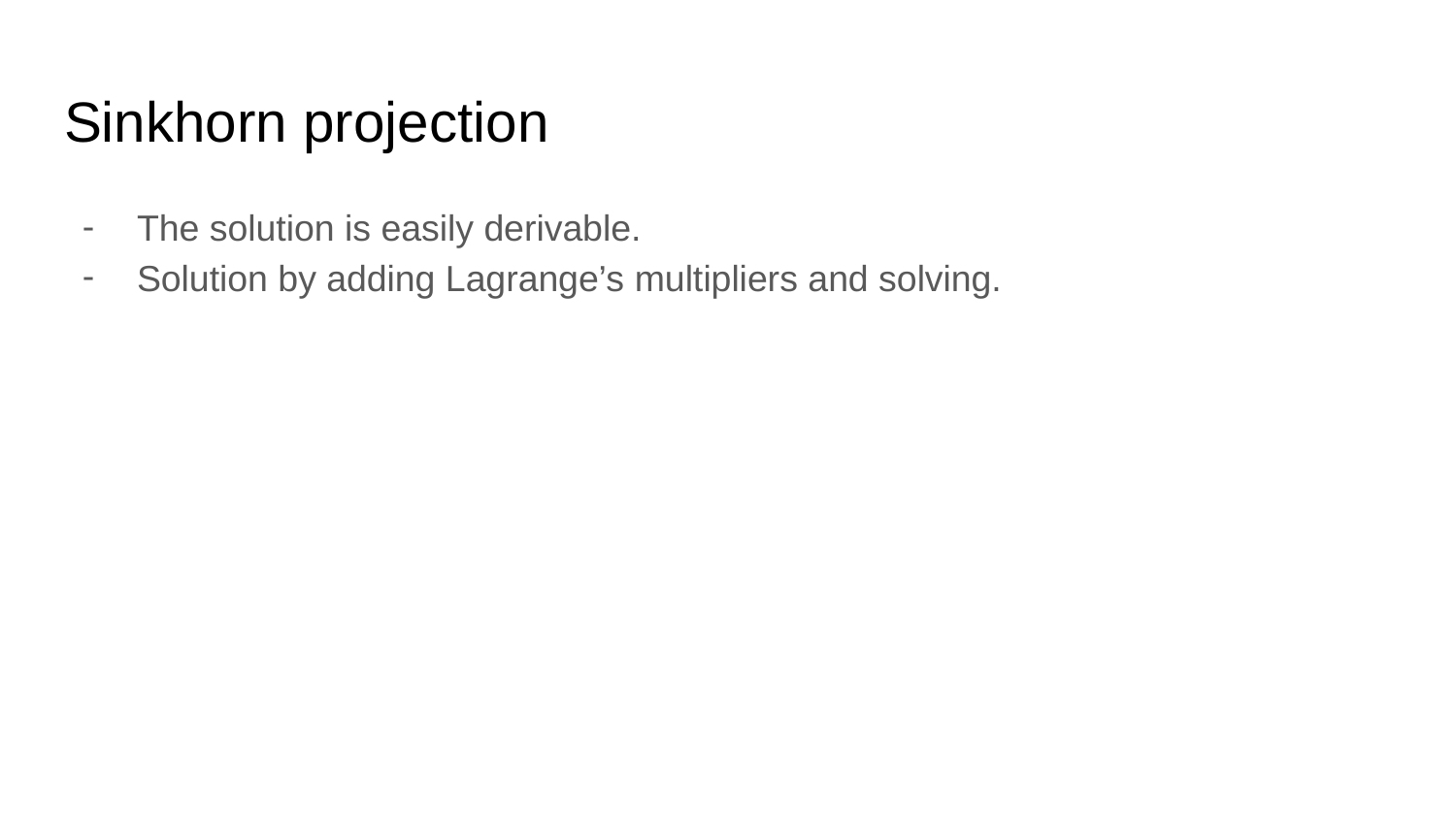

# Sinkhorn projection
The solution is easily derivable.
Solution by adding Lagrange’s multipliers and solving.